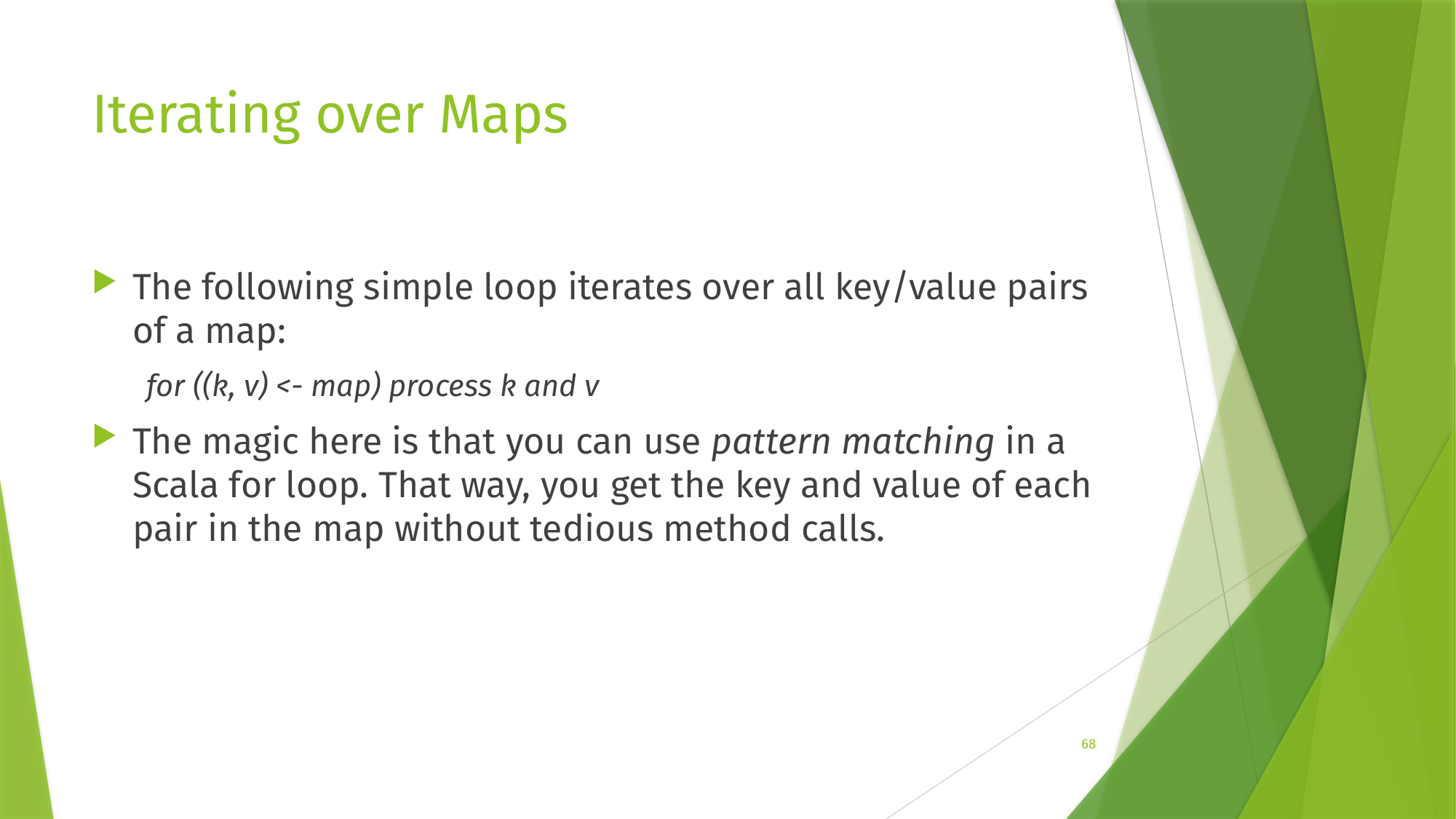

# Iterating over Maps
The following simple loop iterates over all key/value pairs of a map:
for ((k, v) <- map) process k and v
The magic here is that you can use pattern matching in a Scala for loop. That way, you get the key and value of each pair in the map without tedious method calls.

68